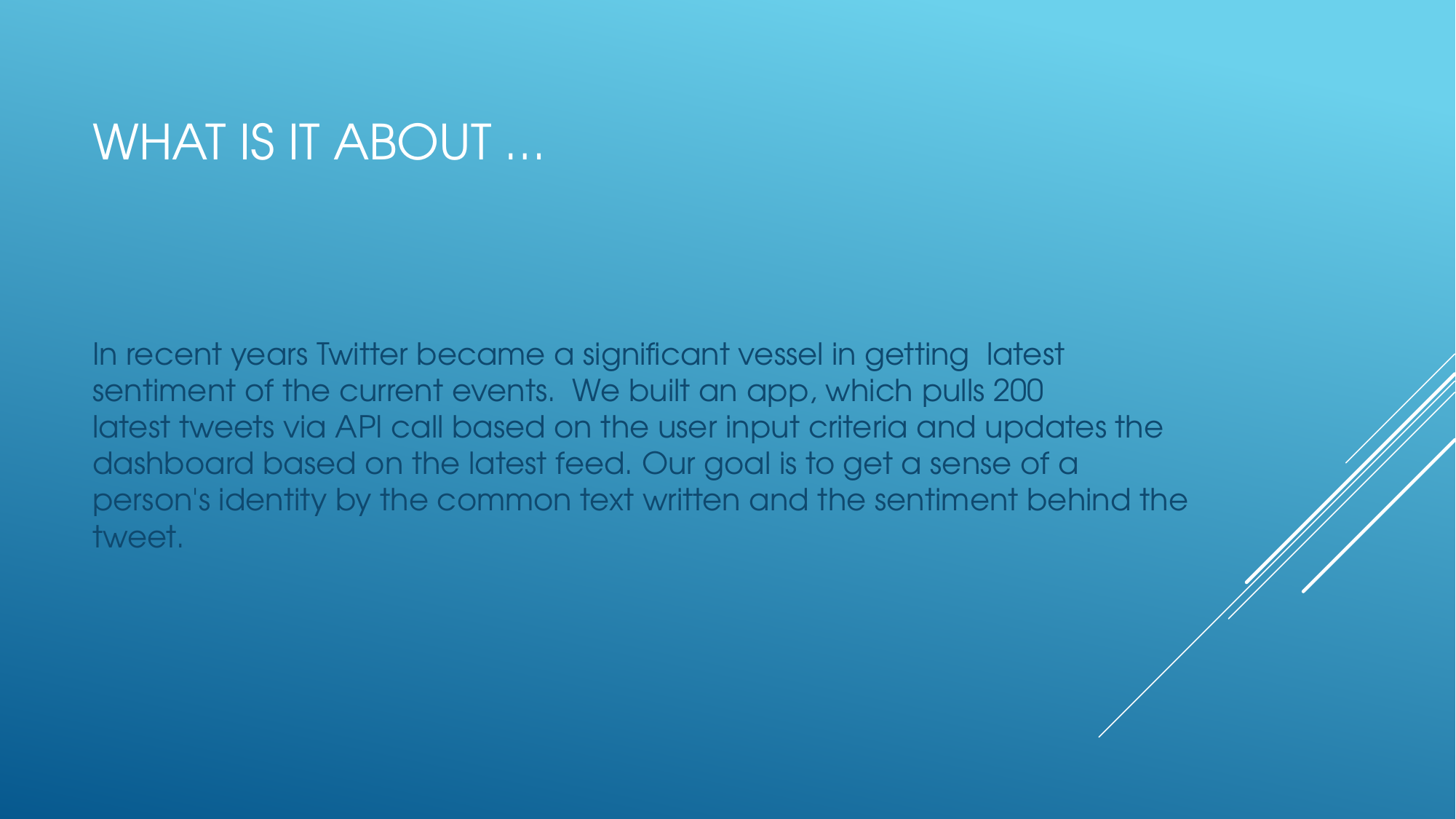

# What is it about …
In recent years Twitter became a significant vessel in getting  latest sentiment of the current events.  We built an app, which pulls 200 latest tweets via API call based on the user input criteria and updates the dashboard based on the latest feed. Our goal is to get a sense of a person's identity by the common text written and the sentiment behind the tweet.